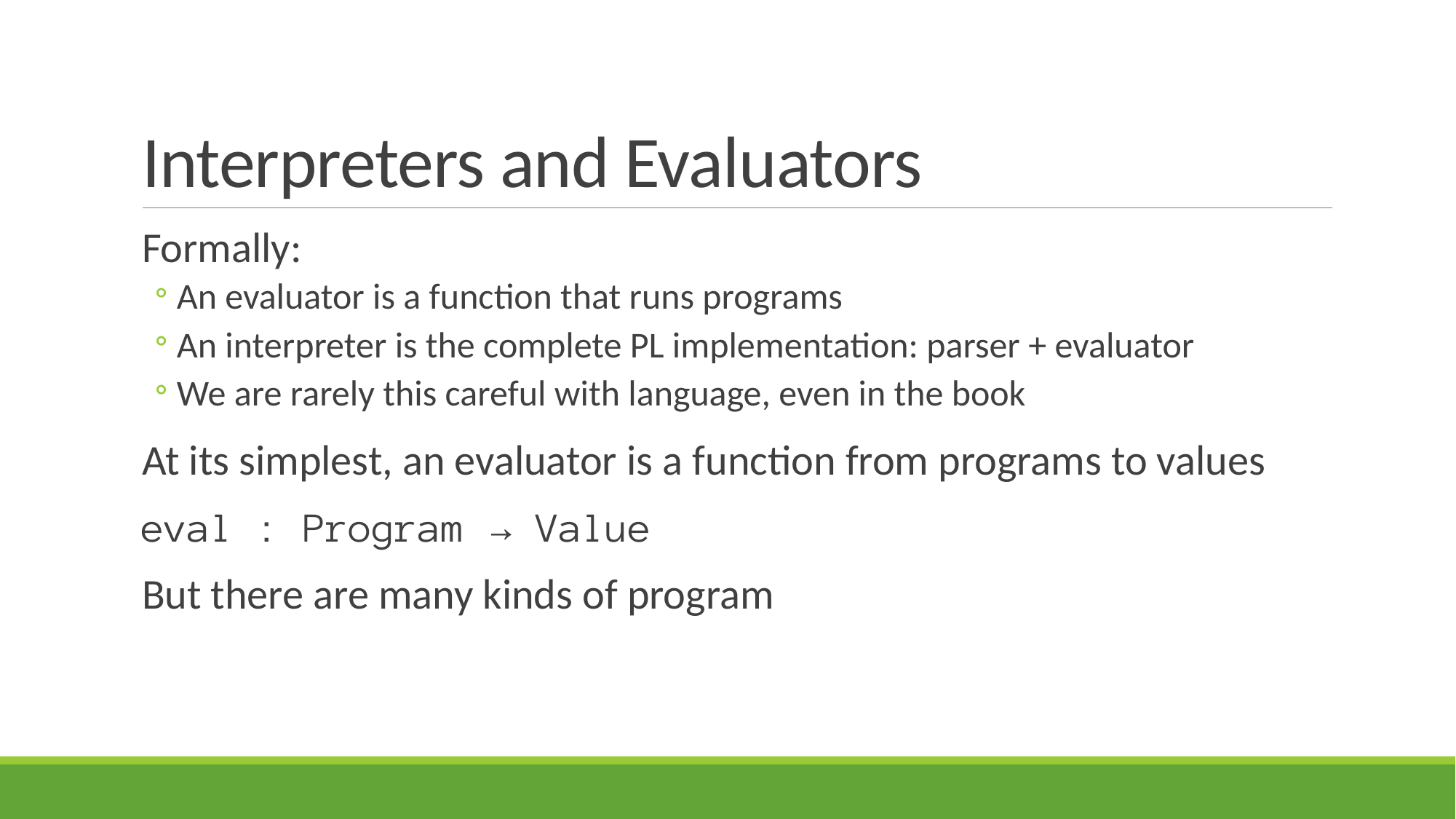

# Interpreters and Evaluators
Formally:
An evaluator is a function that runs programs
An interpreter is the complete PL implementation: parser + evaluator
We are rarely this careful with language, even in the book
At its simplest, an evaluator is a function from programs to values
eval : Program → Value
But there are many kinds of program